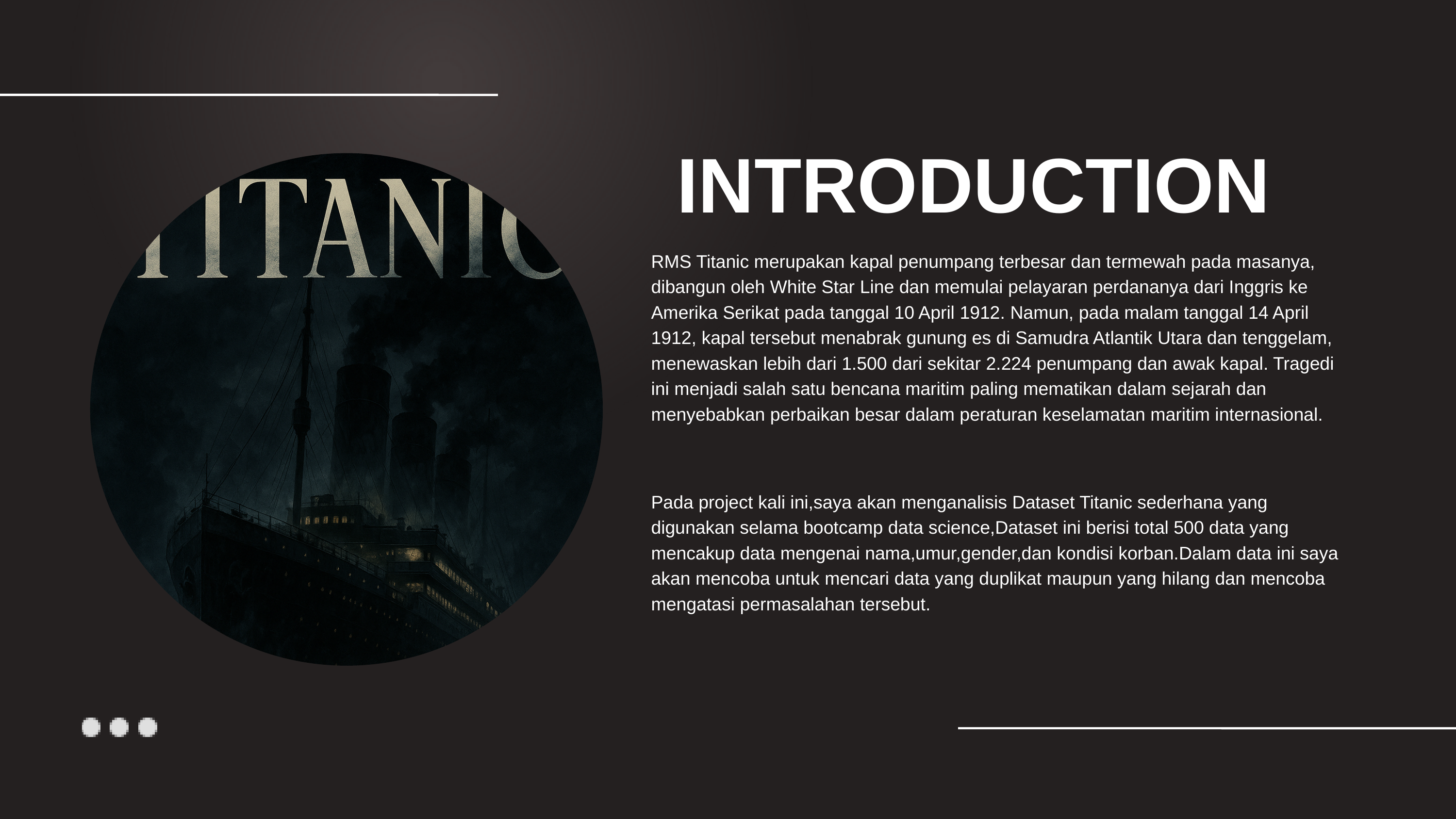

INTRODUCTION

RMS Titanic merupakan kapal penumpang terbesar dan termewah pada masanya, dibangun oleh White Star Line dan memulai pelayaran perdananya dari Inggris ke Amerika Serikat pada tanggal 10 April 1912. Namun, pada malam tanggal 14 April 1912, kapal tersebut menabrak gunung es di Samudra Atlantik Utara dan tenggelam, menewaskan lebih dari 1.500 dari sekitar 2.224 penumpang dan awak kapal. Tragedi ini menjadi salah satu bencana maritim paling mematikan dalam sejarah dan menyebabkan perbaikan besar dalam peraturan keselamatan maritim internasional.

Pada project kali ini,saya akan menganalisis Dataset Titanic sederhana yang digunakan selama bootcamp data science,Dataset ini berisi total 500 data yang mencakup data mengenai nama,umur,gender,dan kondisi korban.Dalam data ini saya akan mencoba untuk mencari data yang duplikat maupun yang hilang dan mencoba mengatasi permasalahan tersebut.